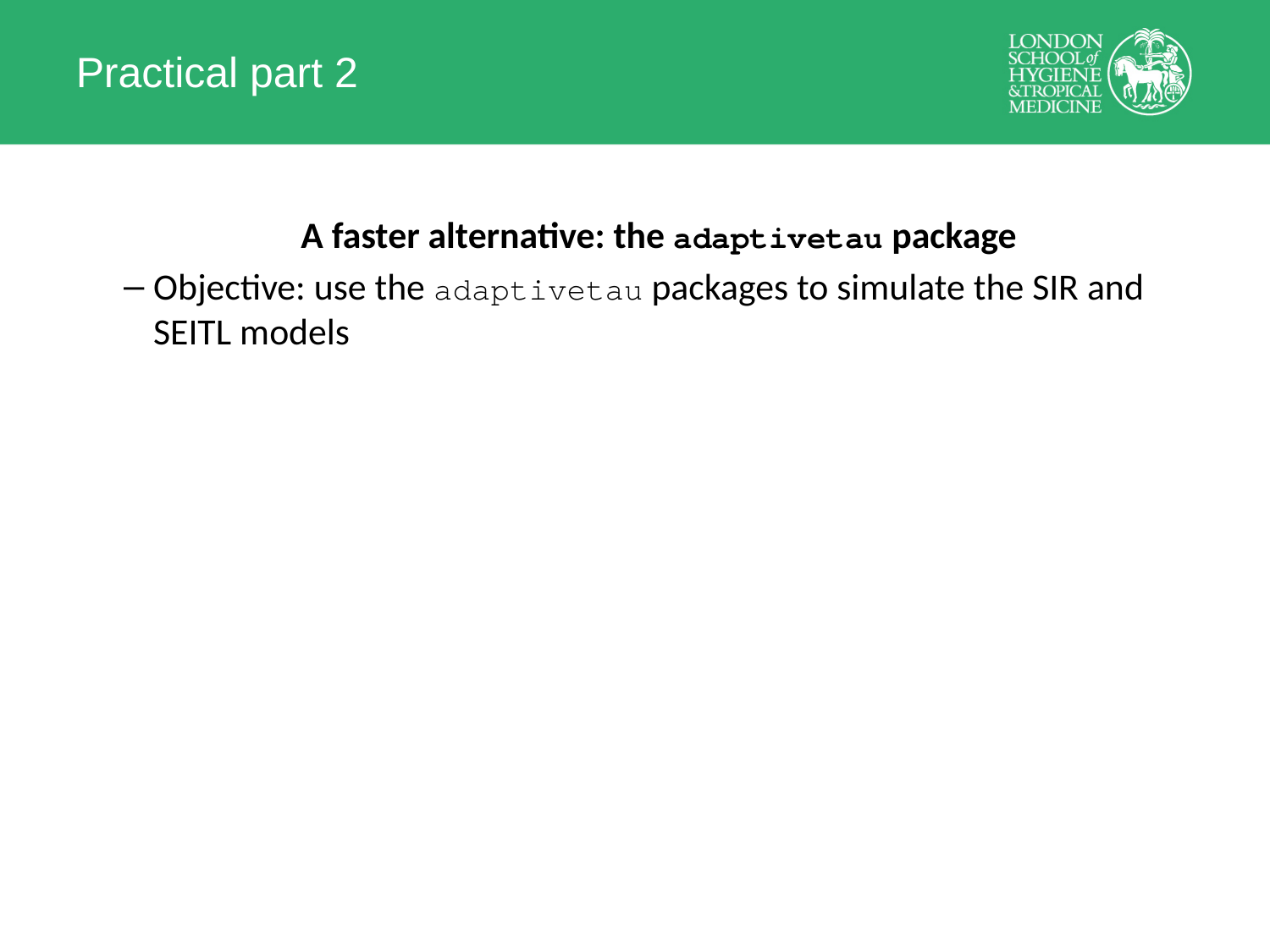

# Practical part 2
A faster alternative: the adaptivetau package
Objective: use the adaptivetau packages to simulate the SIR and SEITL models